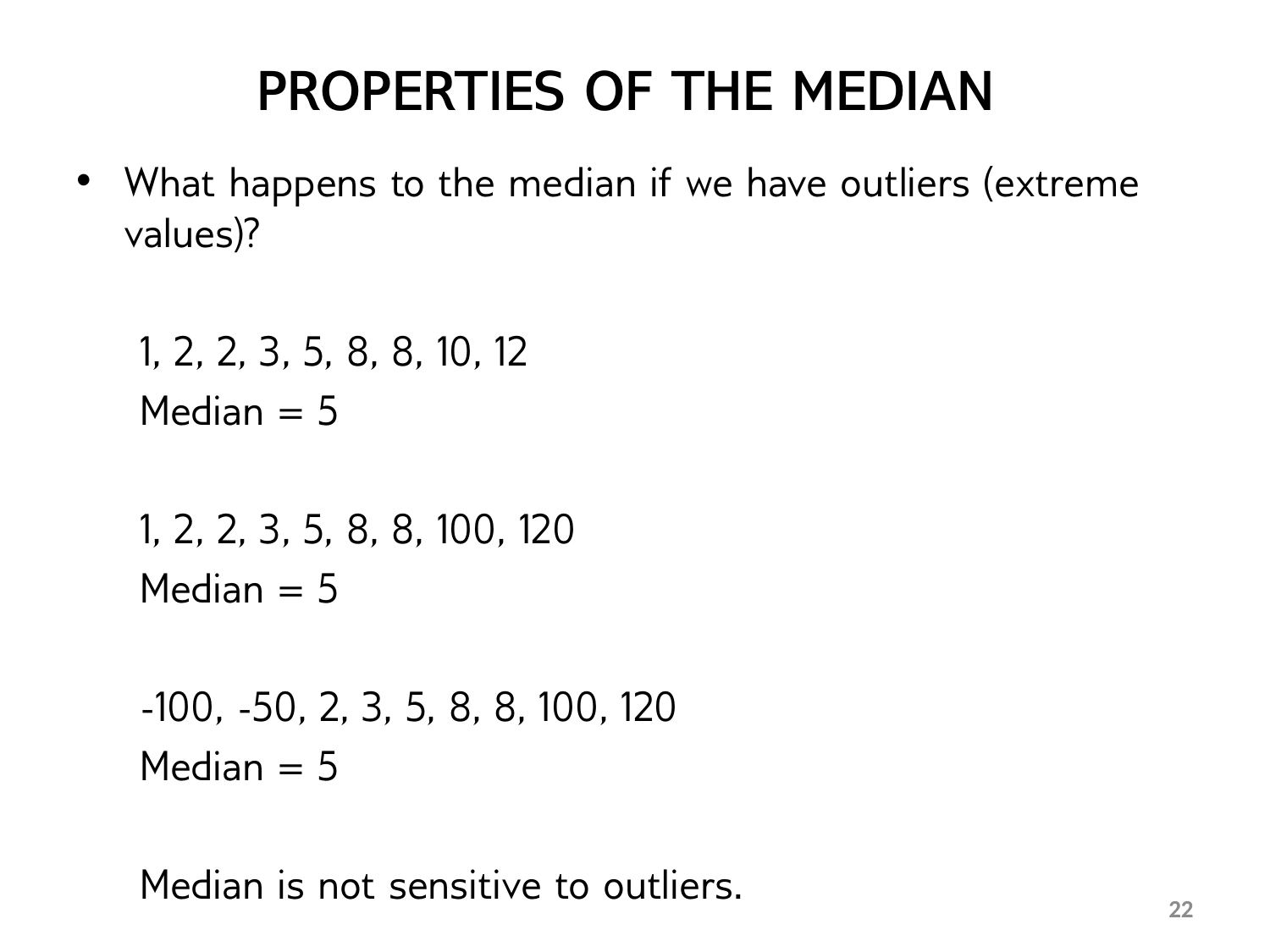

# PROPERTIES OF THE MEDIAN
What happens to the median if we have outliers (extreme values)?

1, 2, 2, 3, 5, 8, 8, 10, 12
Median = 5

1, 2, 2, 3, 5, 8, 8, 100, 120
Median = 5

-100, -50, 2, 3, 5, 8, 8, 100, 120
Median = 5

Median is not sensitive to outliers.
22